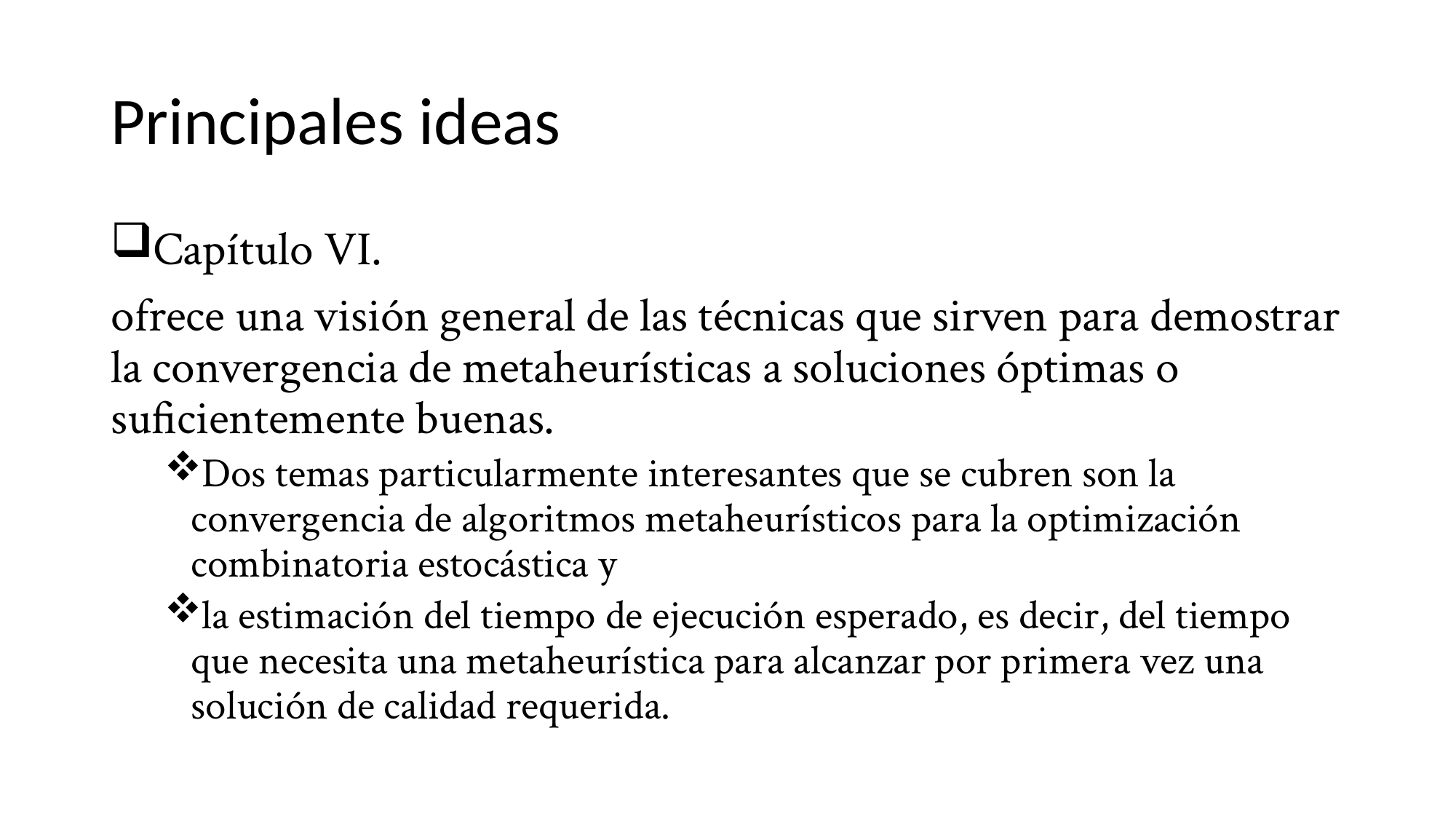

# Principales ideas
Capítulo VI.
ofrece una visión general de las técnicas que sirven para demostrar la convergencia de metaheurísticas a soluciones óptimas o suficientemente buenas.
Dos temas particularmente interesantes que se cubren son la convergencia de algoritmos metaheurísticos para la optimización combinatoria estocástica y
la estimación del tiempo de ejecución esperado, es decir, del tiempo que necesita una metaheurística para alcanzar por primera vez una solución de calidad requerida.